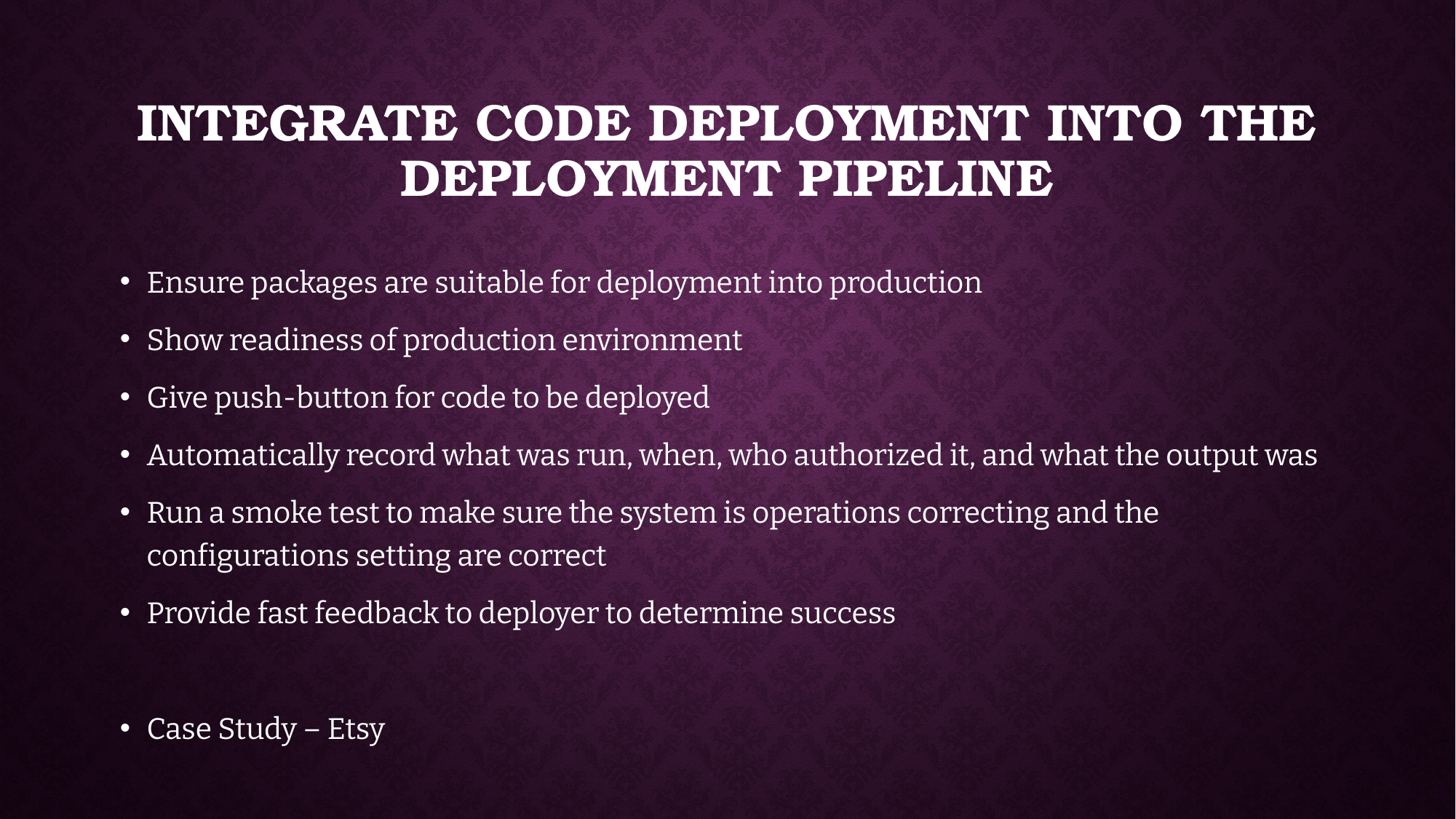

# Integrate Code Deployment into the Deployment Pipeline
Ensure packages are suitable for deployment into production
Show readiness of production environment
Give push-button for code to be deployed
Automatically record what was run, when, who authorized it, and what the output was
Run a smoke test to make sure the system is operations correcting and the configurations setting are correct
Provide fast feedback to deployer to determine success

Case Study – Etsy